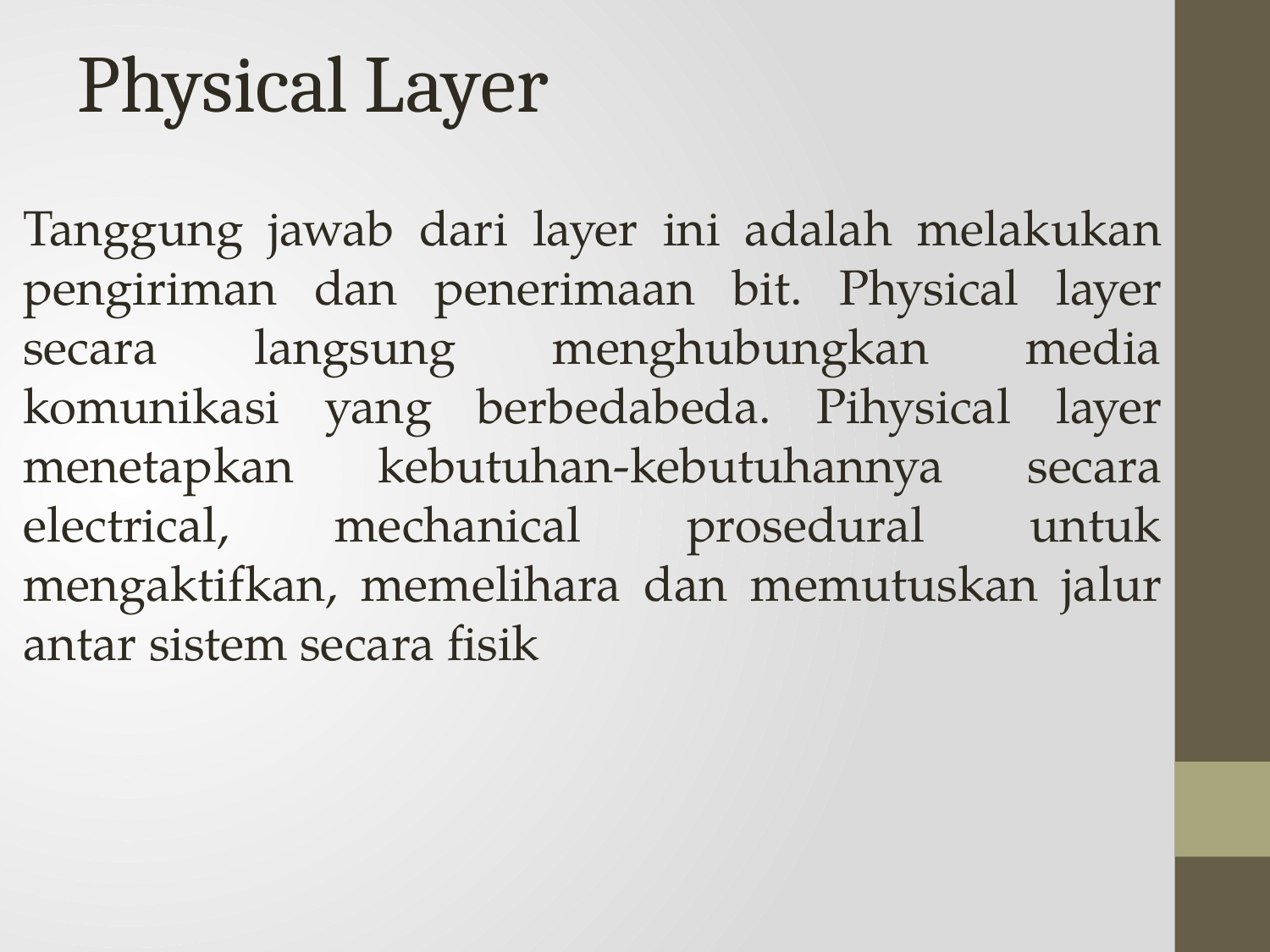

# Physical Layer
Tanggung jawab dari layer ini adalah melakukan pengiriman dan penerimaan bit. Physical layer secara langsung menghubungkan media komunikasi yang berbedabeda. Pihysical layer menetapkan kebutuhan-kebutuhannya secara electrical, mechanical prosedural untuk mengaktifkan, memelihara dan memutuskan jalur antar sistem secara fisik